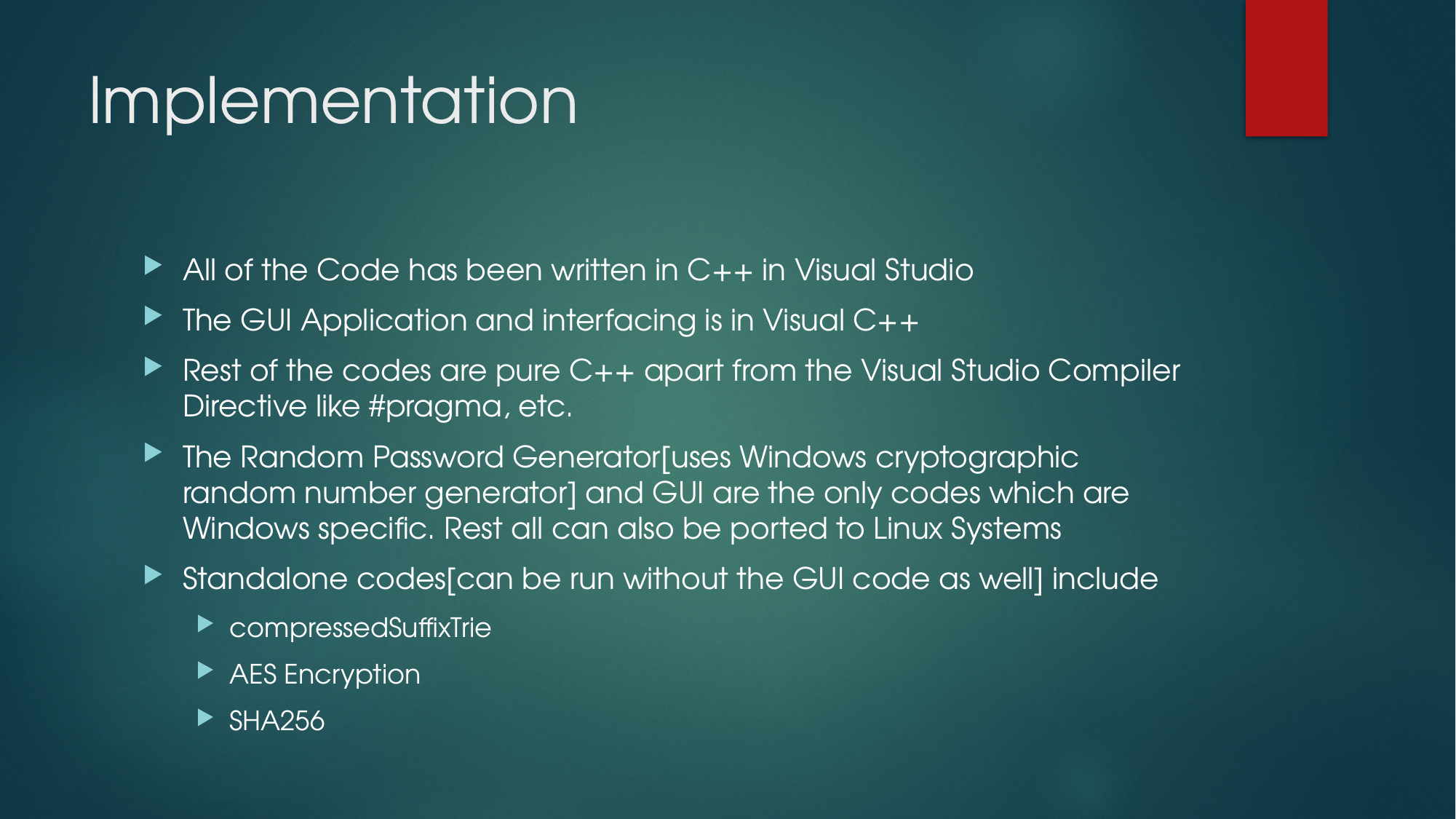

# Implementation
All of the Code has been written in C++ in Visual Studio
The GUI Application and interfacing is in Visual C++
Rest of the codes are pure C++ apart from the Visual Studio Compiler Directive like #pragma, etc.
The Random Password Generator[uses Windows cryptographic random number generator] and GUI are the only codes which are Windows specific. Rest all can also be ported to Linux Systems
Standalone codes[can be run without the GUI code as well] include
compressedSuffixTrie
AES Encryption
SHA256